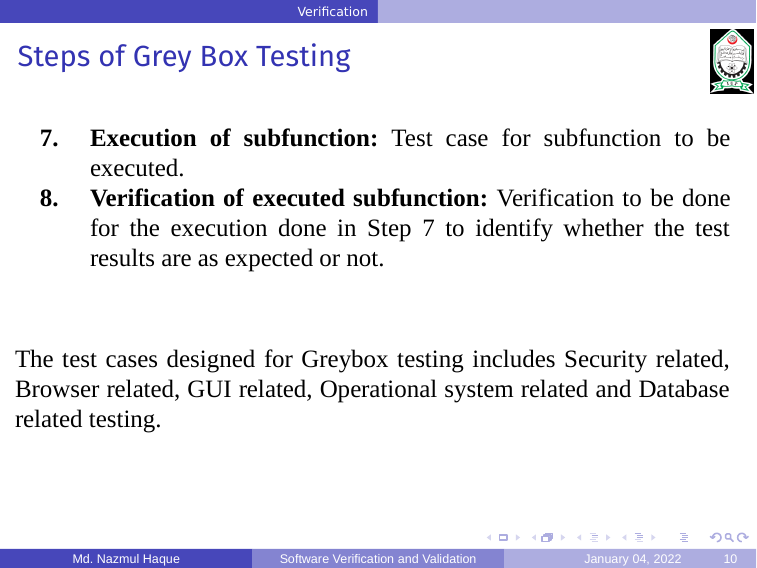

Verification

Steps of Grey Box Testing
Execution of subfunction: Test case for subfunction to be executed.
Verification of executed subfunction: Verification to be done for the execution done in Step 7 to identify whether the test results are as expected or not.

The test cases designed for Greybox testing includes Security related, Browser related, GUI related, Operational system related and Database related testing.